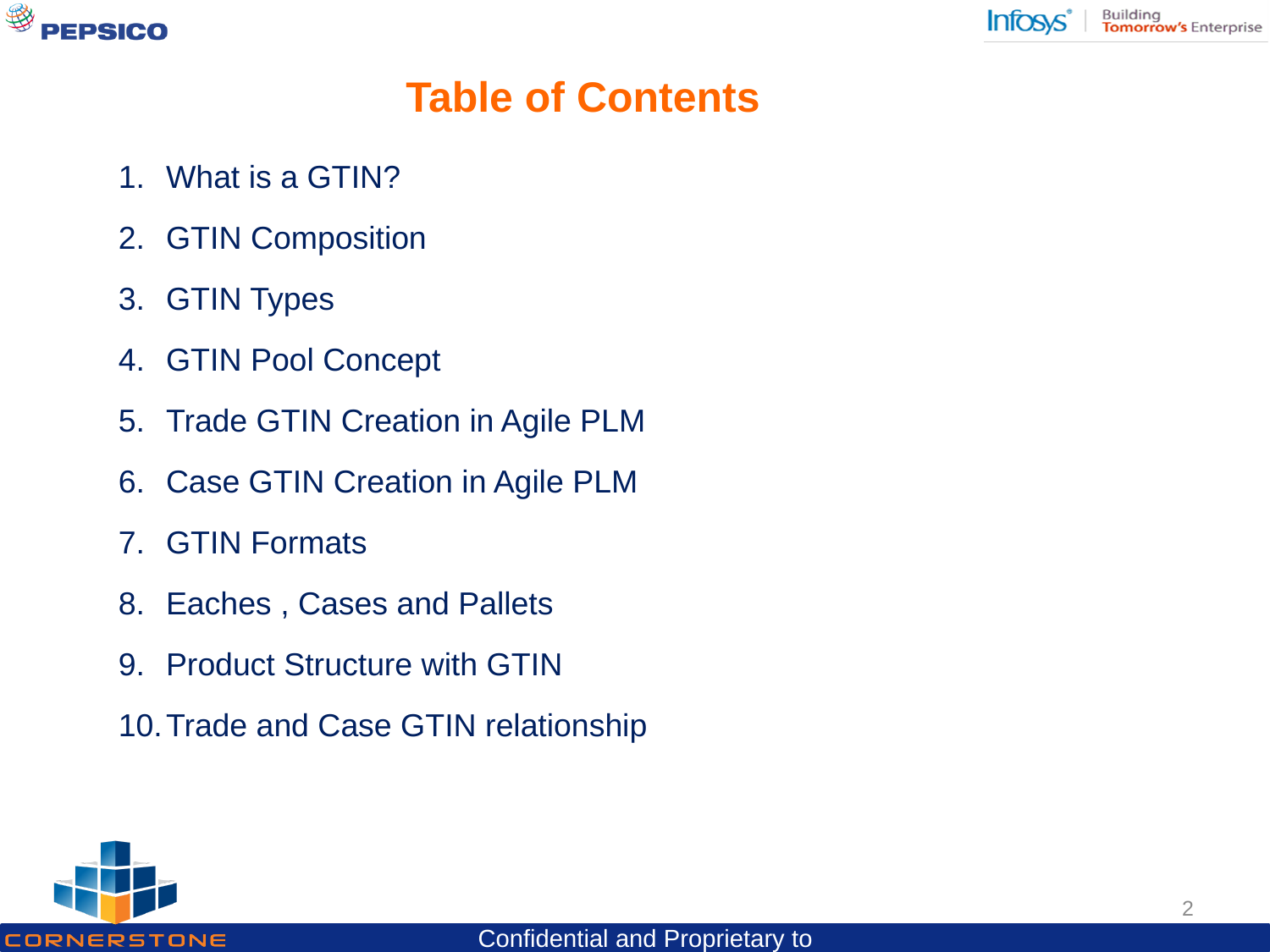

Table of Contents
What is a GTIN?
GTIN Composition
GTIN Types
GTIN Pool Concept
Trade GTIN Creation in Agile PLM
Case GTIN Creation in Agile PLM
GTIN Formats
Eaches , Cases and Pallets
Product Structure with GTIN
Trade and Case GTIN relationship

2